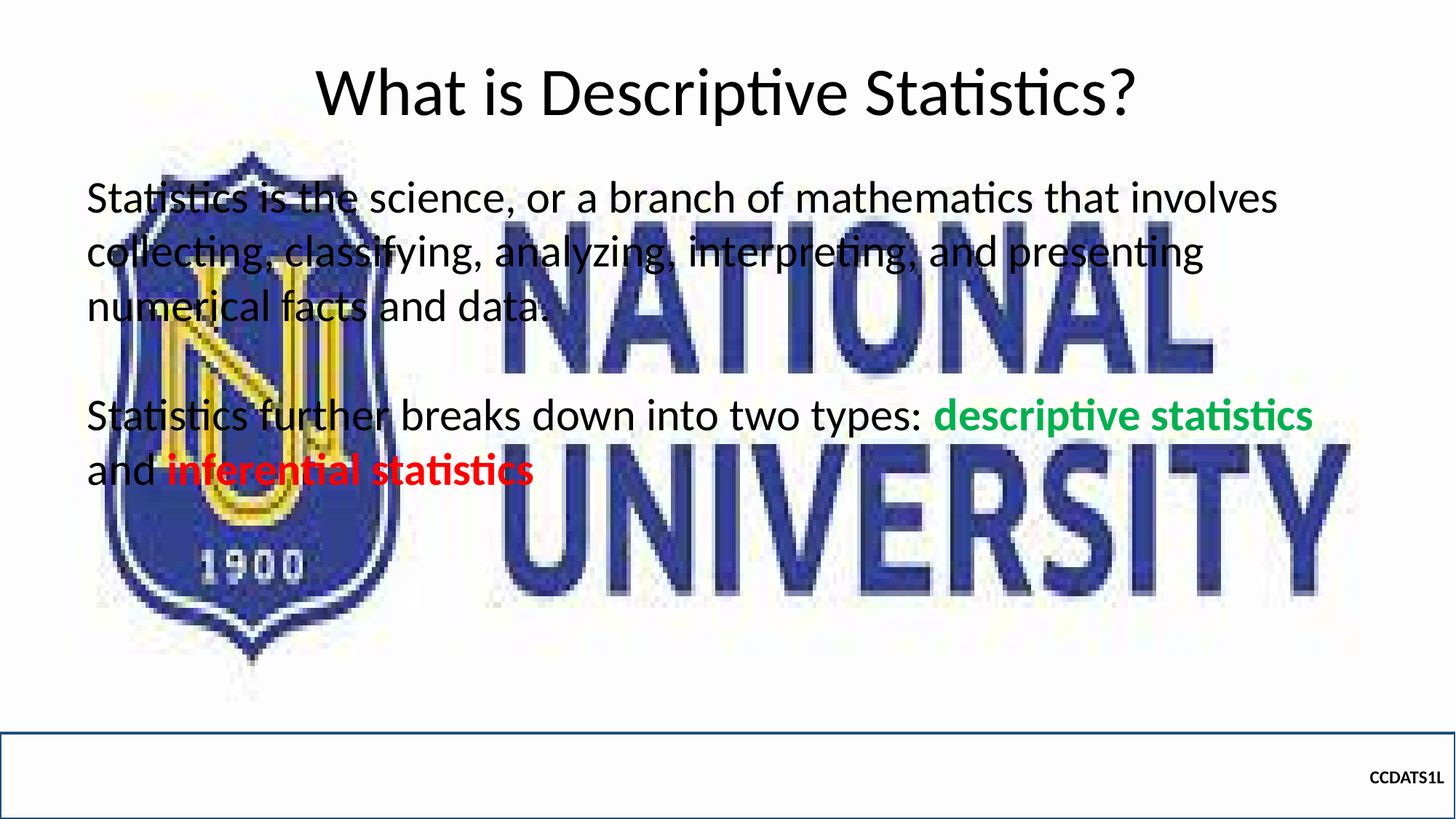

# What is Descriptive Statistics?
Statistics is the science, or a branch of mathematics that involves collecting, classifying, analyzing, interpreting, and presenting numerical facts and data.

Statistics further breaks down into two types: descriptive statistics and inferential statistics

CCDATS1L